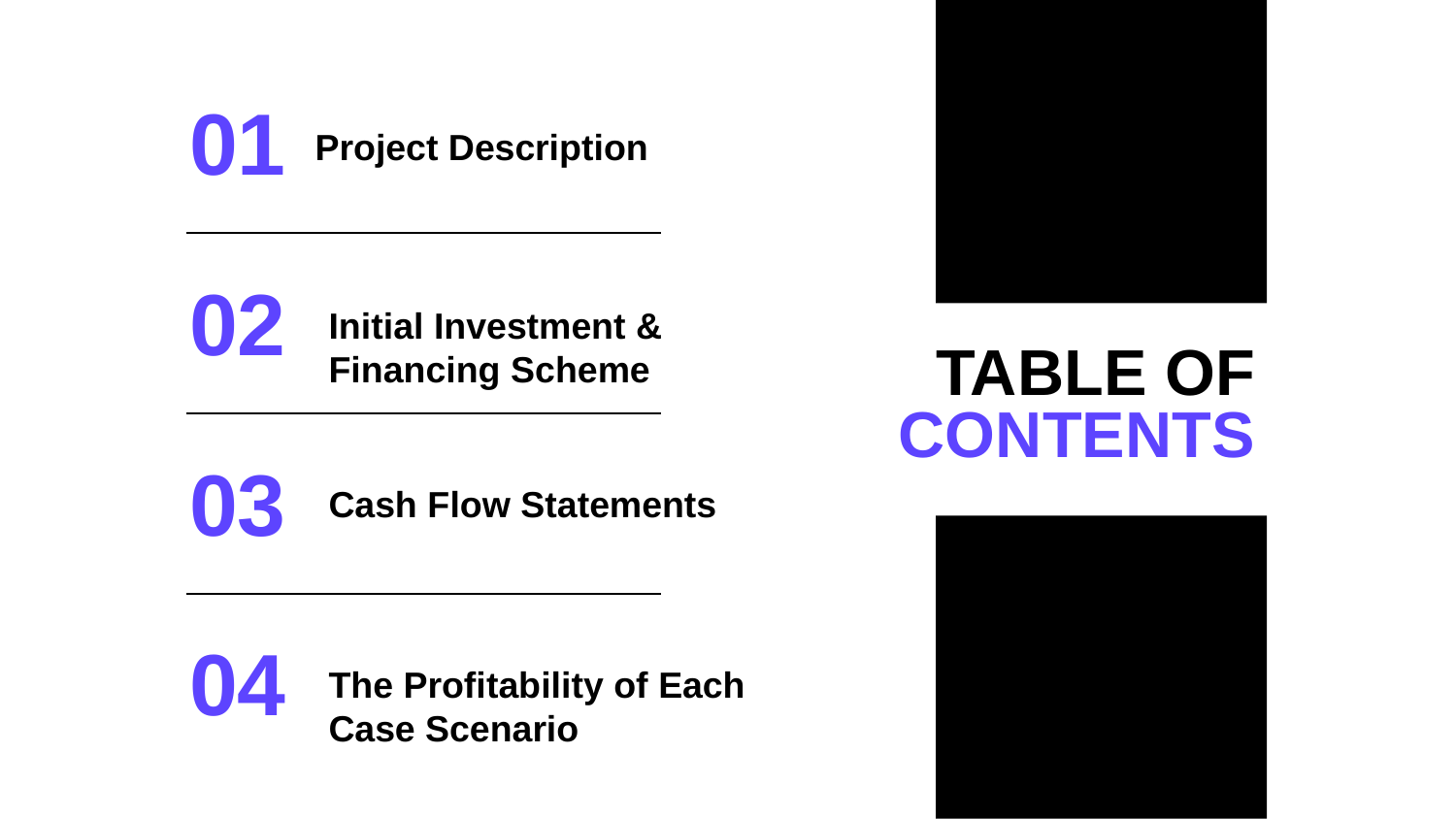

01
Project Description
02
Initial Investment & Financing Scheme
# TABLE OF CONTENTS
03
Cash Flow Statements
04
The Profitability of Each Case Scenario